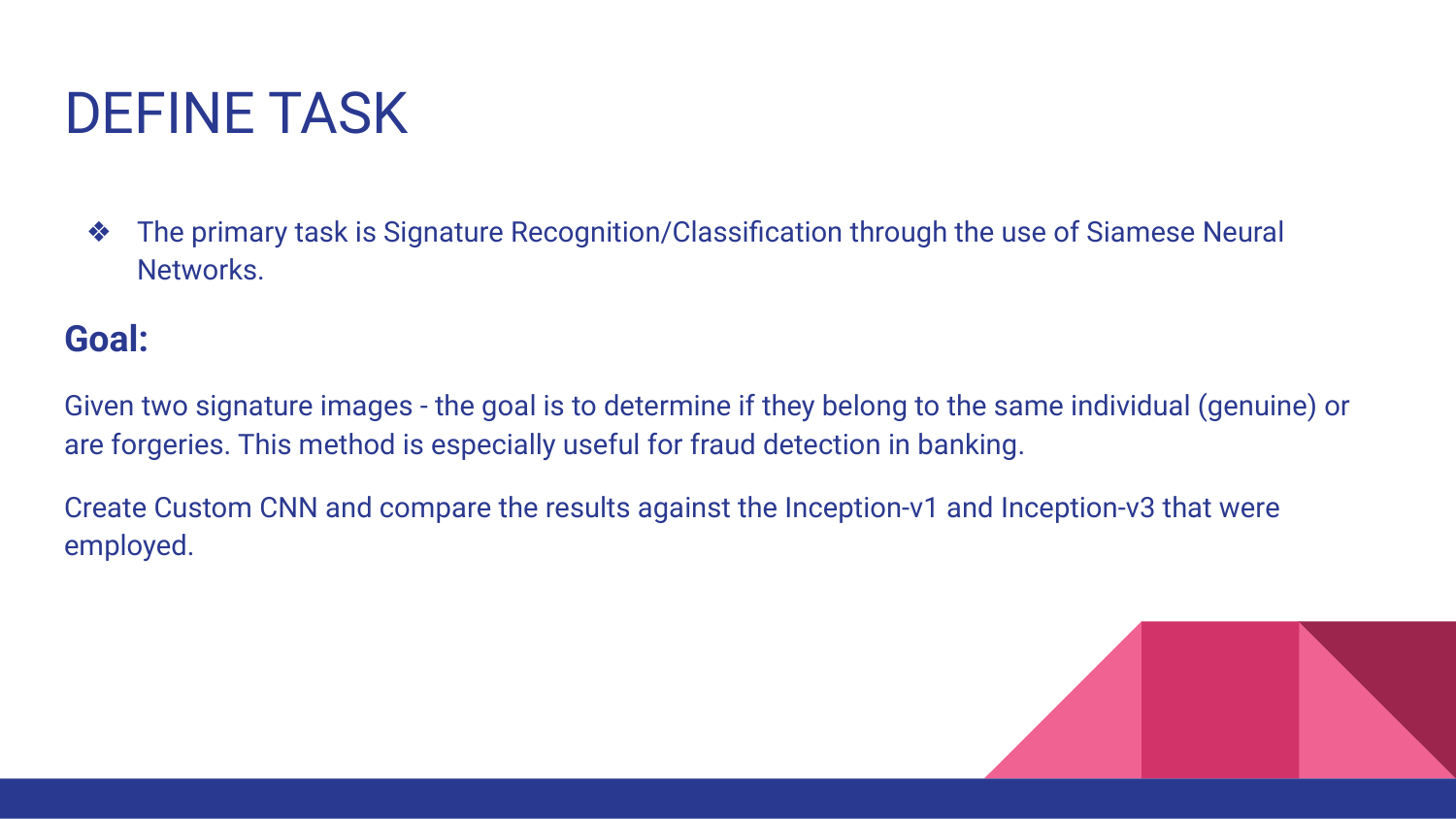

# DEFINE TASK
The primary task is Signature Recognition/Classification through the use of Siamese Neural Networks.
Goal:
Given two signature images - the goal is to determine if they belong to the same individual (genuine) or are forgeries. This method is especially useful for fraud detection in banking.
Create Custom CNN and compare the results against the Inception-v1 and Inception-v3 that were employed.